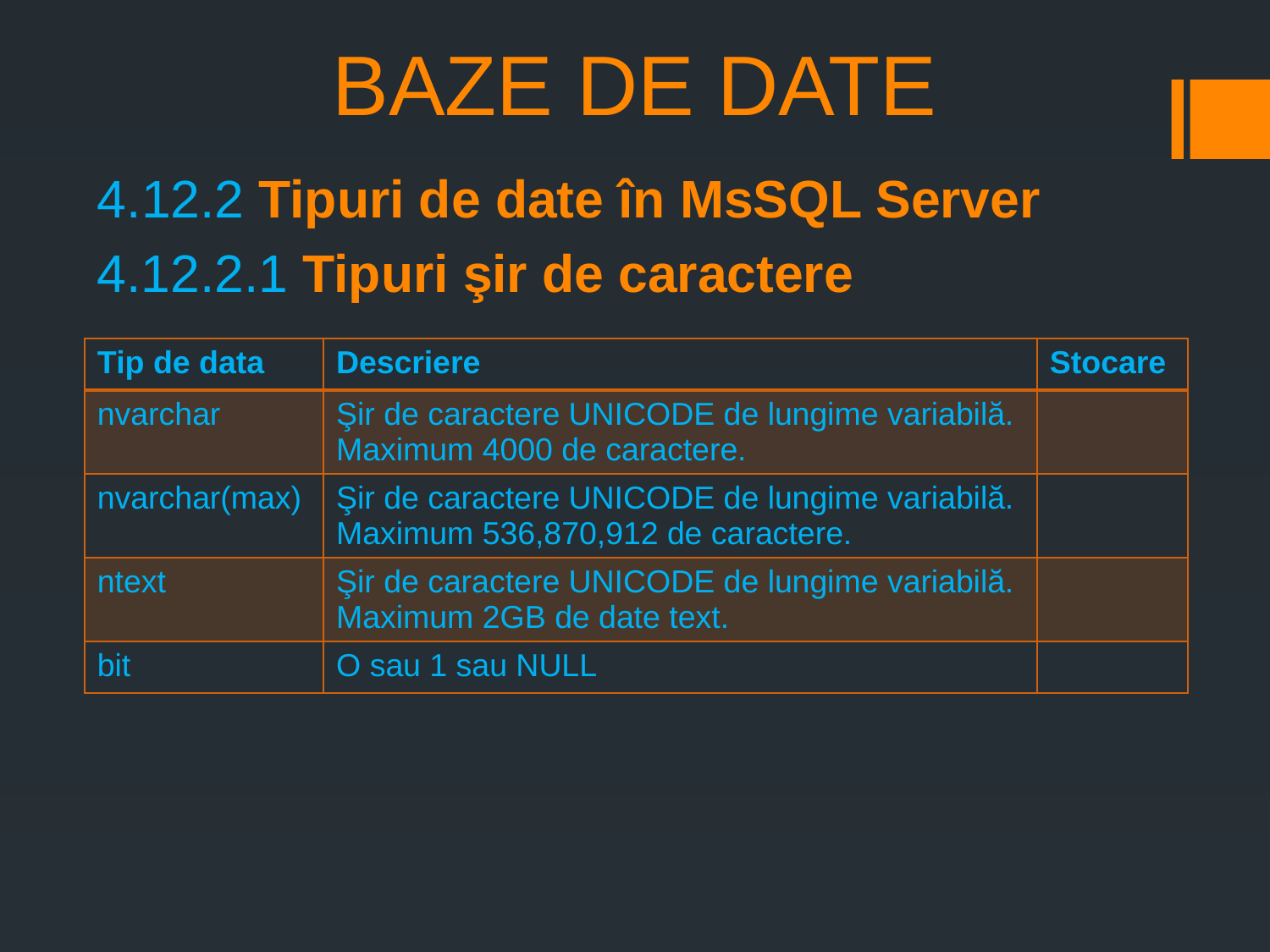

# BAZE DE DATE
4.12.2 Tipuri de date în MsSQL Server
4.12.2.1 Tipuri şir de caractere

| Tip de data | Descriere | Stocare |
| --- | --- | --- |
| nvarchar | Şir de caractere UNICODE de lungime variabilă. Maximum 4000 de caractere. |  |
| nvarchar(max) | Şir de caractere UNICODE de lungime variabilă. Maximum 536,870,912 de caractere. |  |
| ntext | Şir de caractere UNICODE de lungime variabilă. Maximum 2GB de date text. |  |
| bit | O sau 1 sau NULL |  |